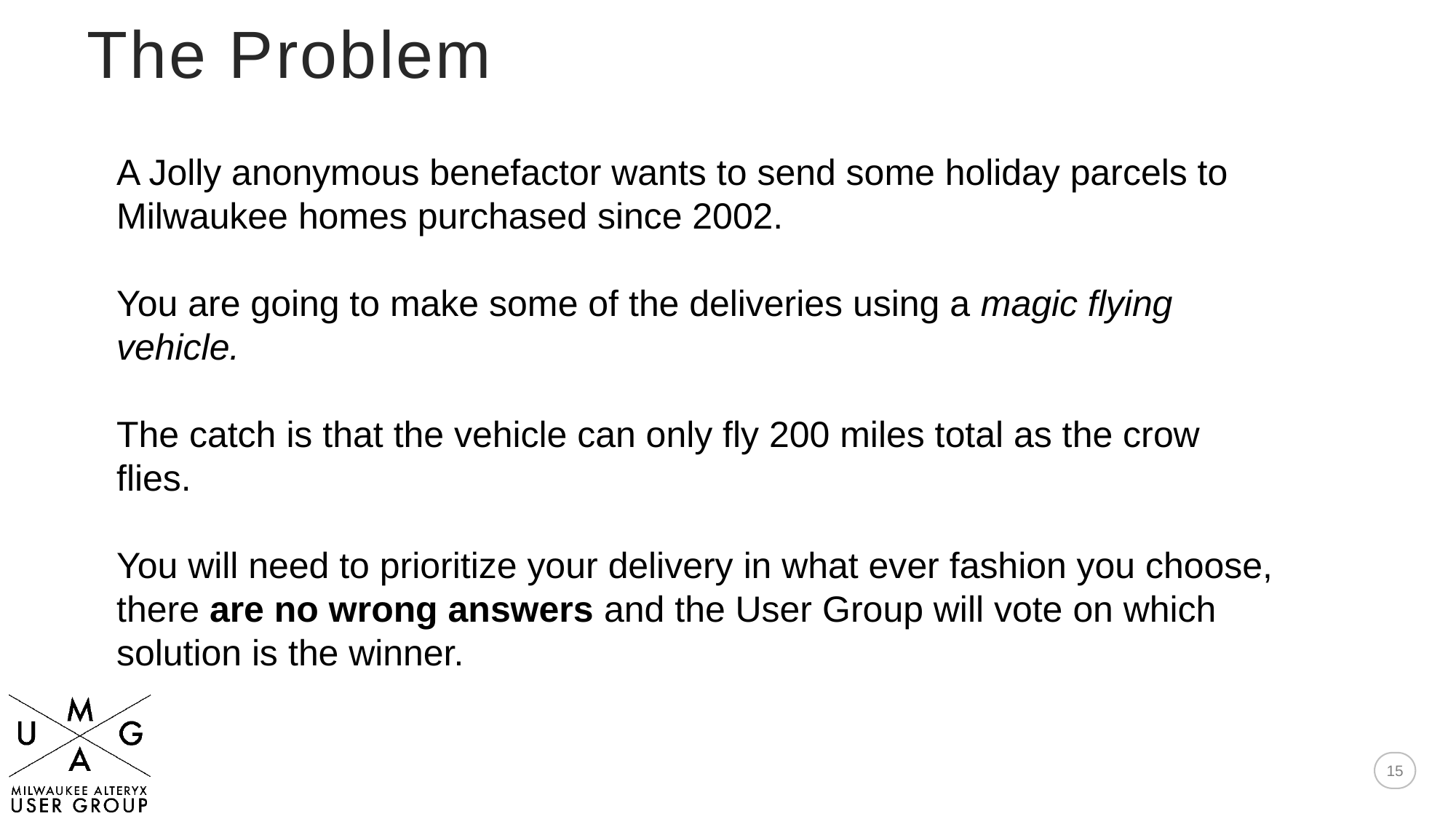

The Problem
A Jolly anonymous benefactor wants to send some holiday parcels to Milwaukee homes purchased since 2002.

You are going to make some of the deliveries using a magic flying vehicle.

The catch is that the vehicle can only fly 200 miles total as the crow flies.

You will need to prioritize your delivery in what ever fashion you choose, there are no wrong answers and the User Group will vote on which solution is the winner.
15